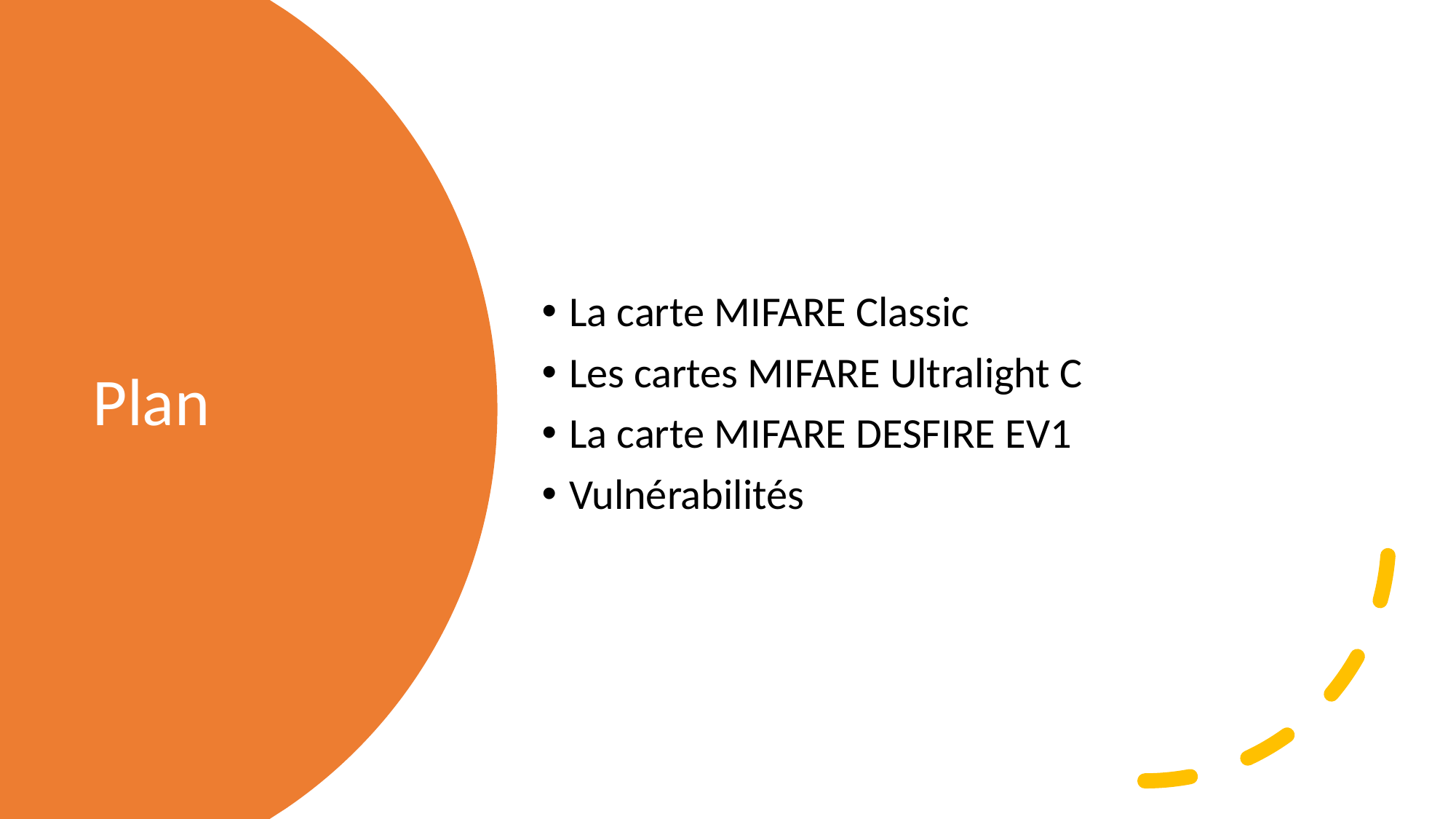

La carte MIFARE Classic
Les cartes MIFARE Ultralight C
La carte MIFARE DESFIRE EV1
Vulnérabilités
# Plan